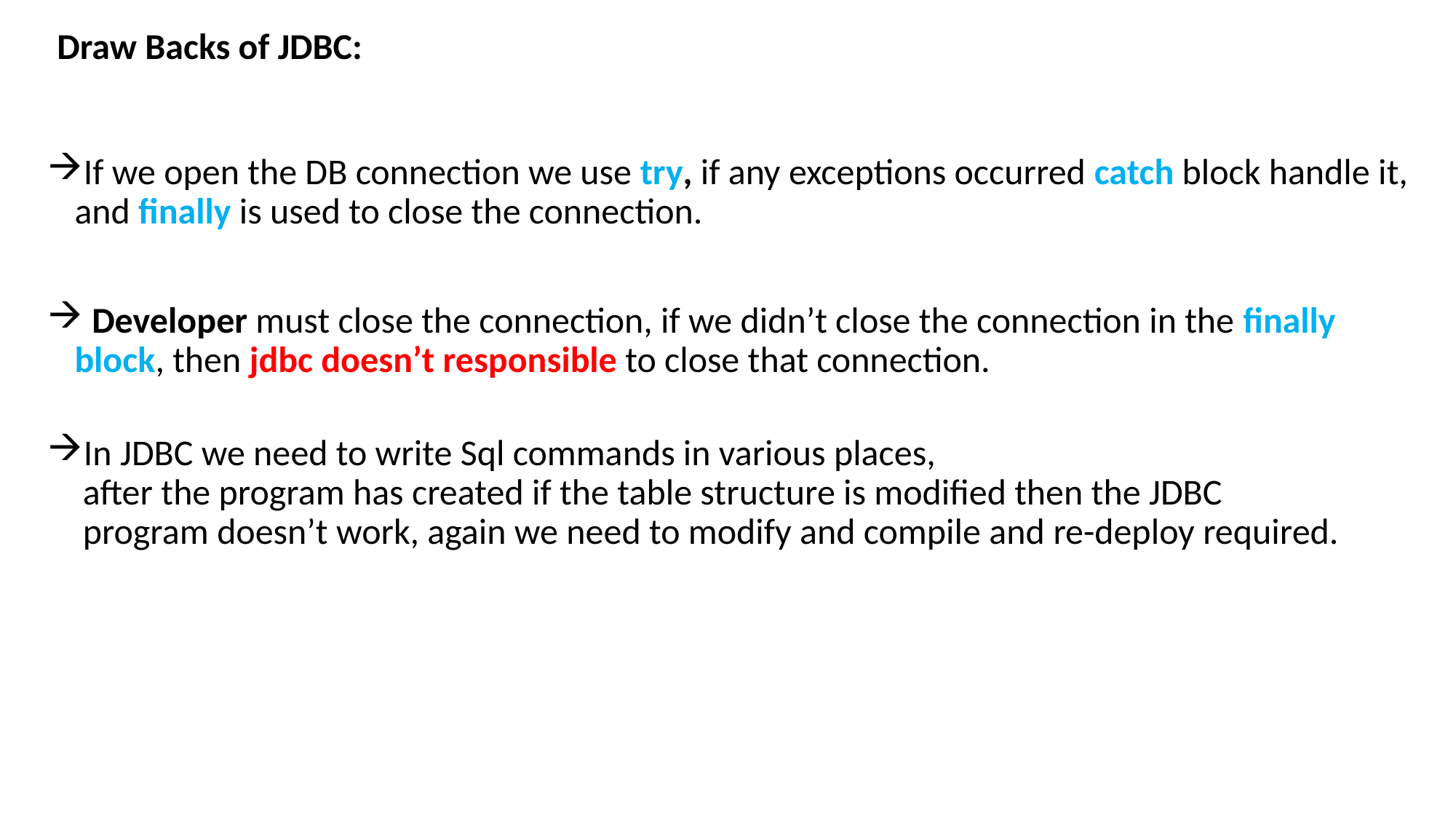

# Draw Backs of JDBC:

If we open the DB connection we use try, if any exceptions occurred catch block handle it, and finally is used to close the connection.

 Developer must close the connection, if we didn’t close the connection in the finally block, then jdbc doesn’t responsible to close that connection.
In JDBC we need to write Sql commands in various places,
 after the program has created if the table structure is modified then the JDBC
 program doesn’t work, again we need to modify and compile and re-deploy required.